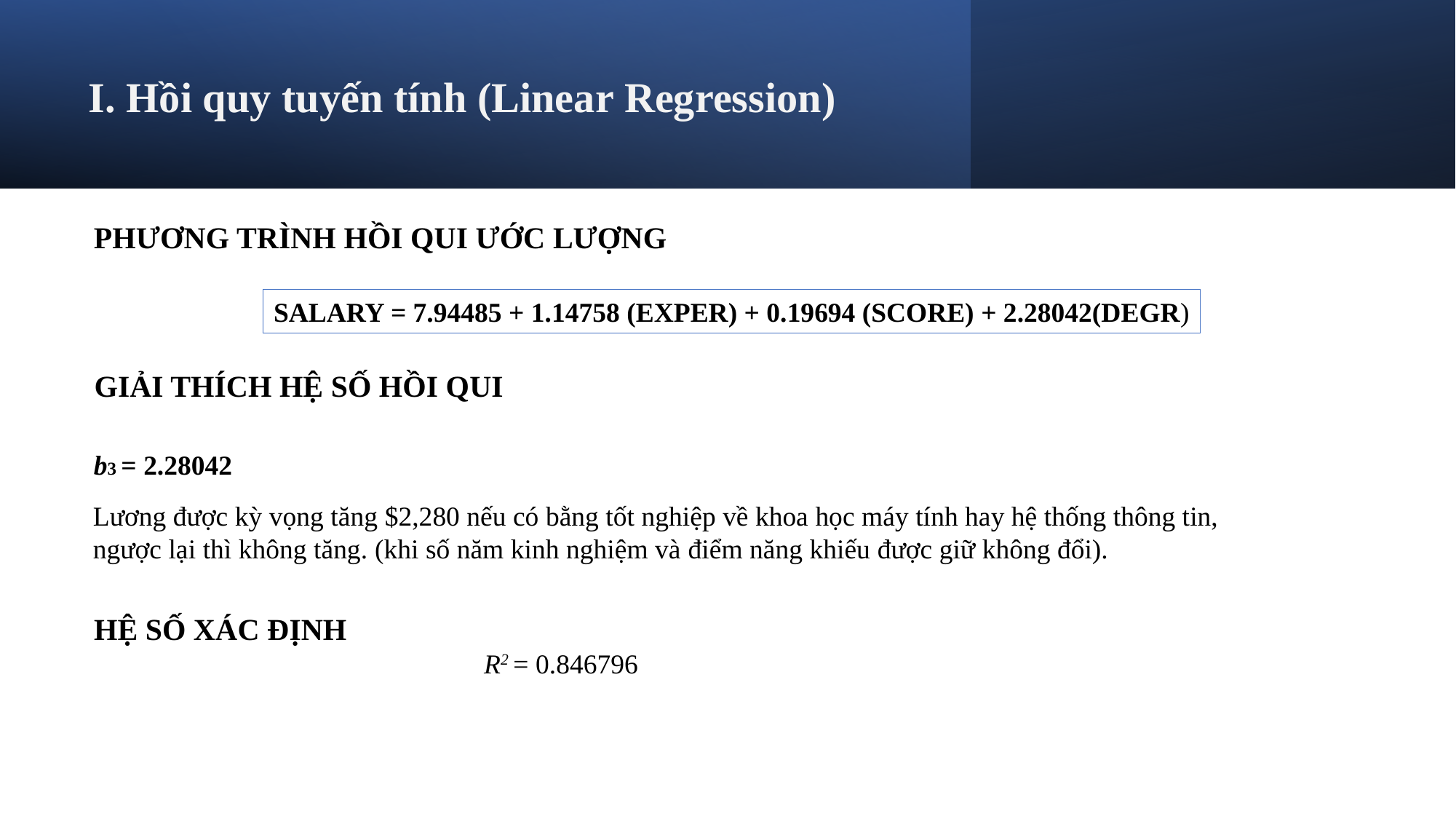

# I. Hồi quy tuyến tính (Linear Regression)
PHƯƠNG TRÌNH HỒI QUI ƯỚC LƯỢNG
SALARY = 7.94485 + 1.14758 (EXPER) + 0.19694 (SCORE) + 2.28042(DEGR)
GIẢI THÍCH HỆ SỐ HỒI QUI
b3 = 2.28042
Lương được kỳ vọng tăng $2,280 nếu có bằng tốt nghiệp về khoa học máy tính hay hệ thống thông tin, ngược lại thì không tăng. (khi số năm kinh nghiệm và điểm năng khiếu được giữ không đổi).
HỆ SỐ XÁC ĐỊNH
R2 = 0.846796